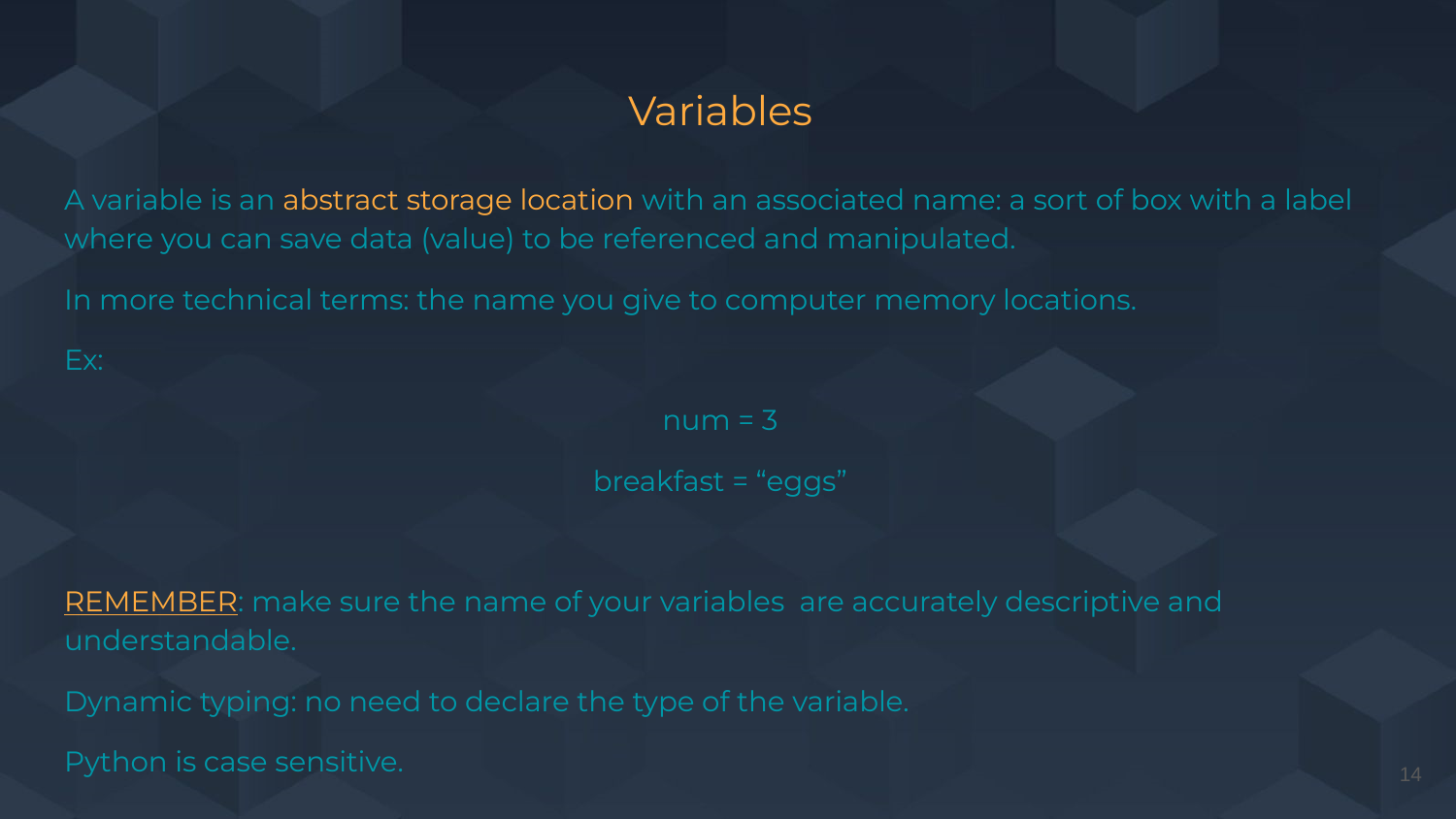

# Variables
A variable is an abstract storage location with an associated name: a sort of box with a label where you can save data (value) to be referenced and manipulated.
In more technical terms: the name you give to computer memory locations.
Ex:
num = 3
breakfast = “eggs”

REMEMBER: make sure the name of your variables  are accurately descriptive and understandable.
Dynamic typing: no need to declare the type of the variable.
Python is case sensitive.
14